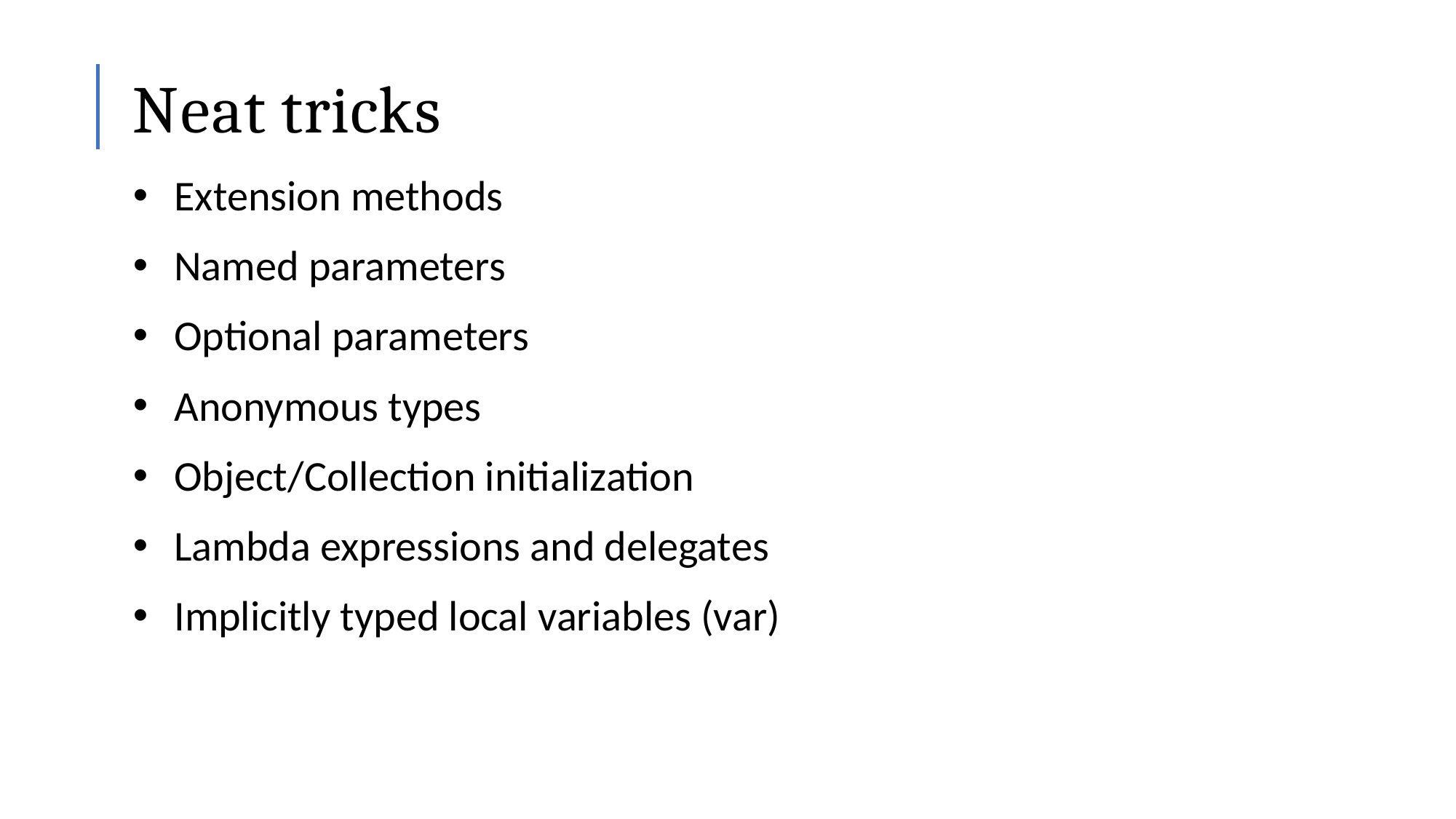

# Neat tricks
Extension methods
Named parameters
Optional parameters
Anonymous types
Object/Collection initialization
Lambda expressions and delegates
Implicitly typed local variables (var)